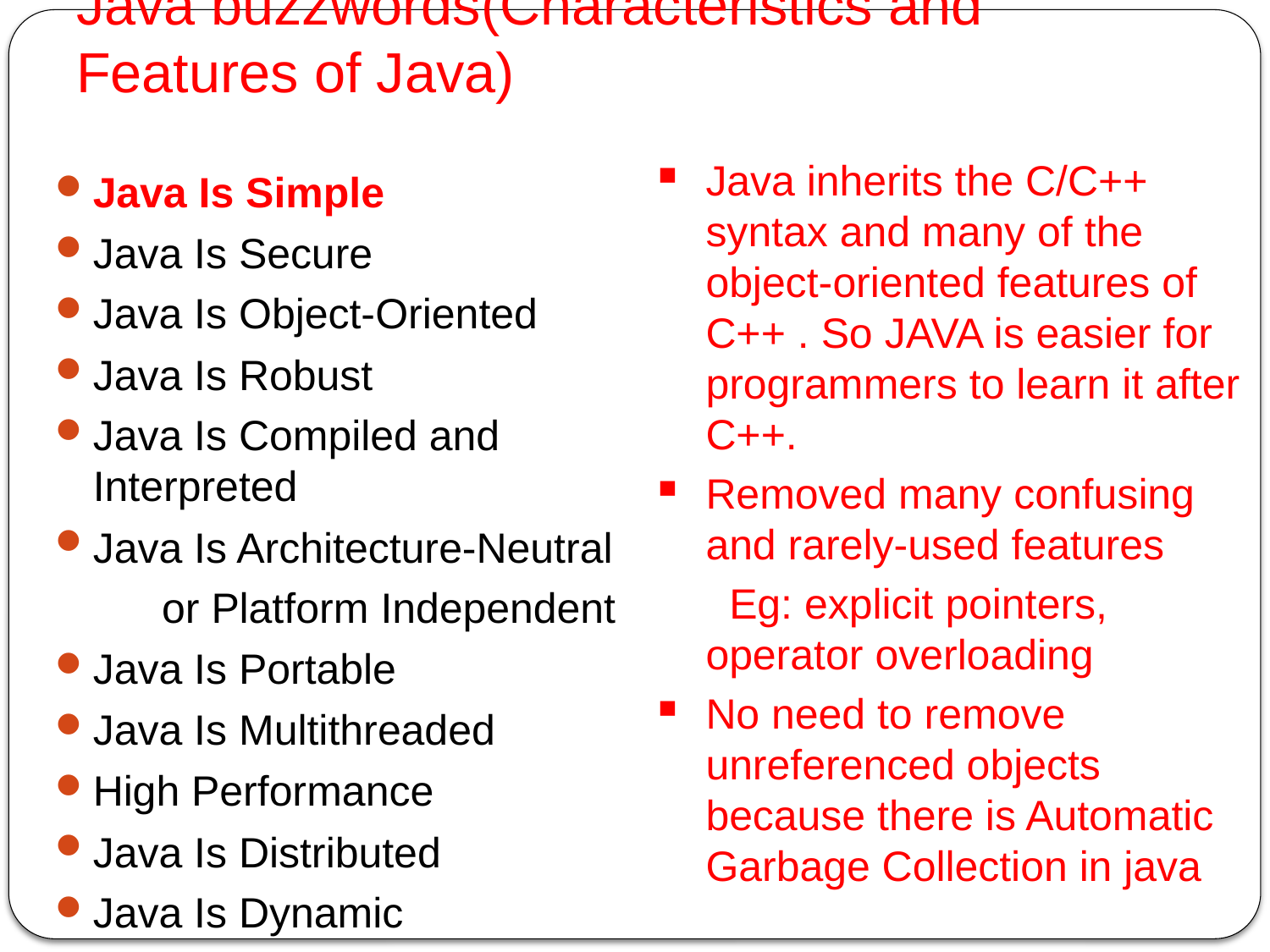

# Java buzzwords(Characteristics and Features of Java)
Java inherits the C/C++ syntax and many of the object-oriented features of C++ . So JAVA is easier for programmers to learn it after C++.
Removed many confusing and rarely-used features
      Eg: explicit pointers, operator overloading
No need to remove unreferenced objects because there is Automatic Garbage Collection in java
Java Is Simple
Java Is Secure
Java Is Object-Oriented
Java Is Robust
Java Is Compiled and Interpreted
Java Is Architecture-Neutral
         or Platform Independent
Java Is Portable
Java Is Multithreaded
High Performance
Java Is Distributed
Java Is Dynamic